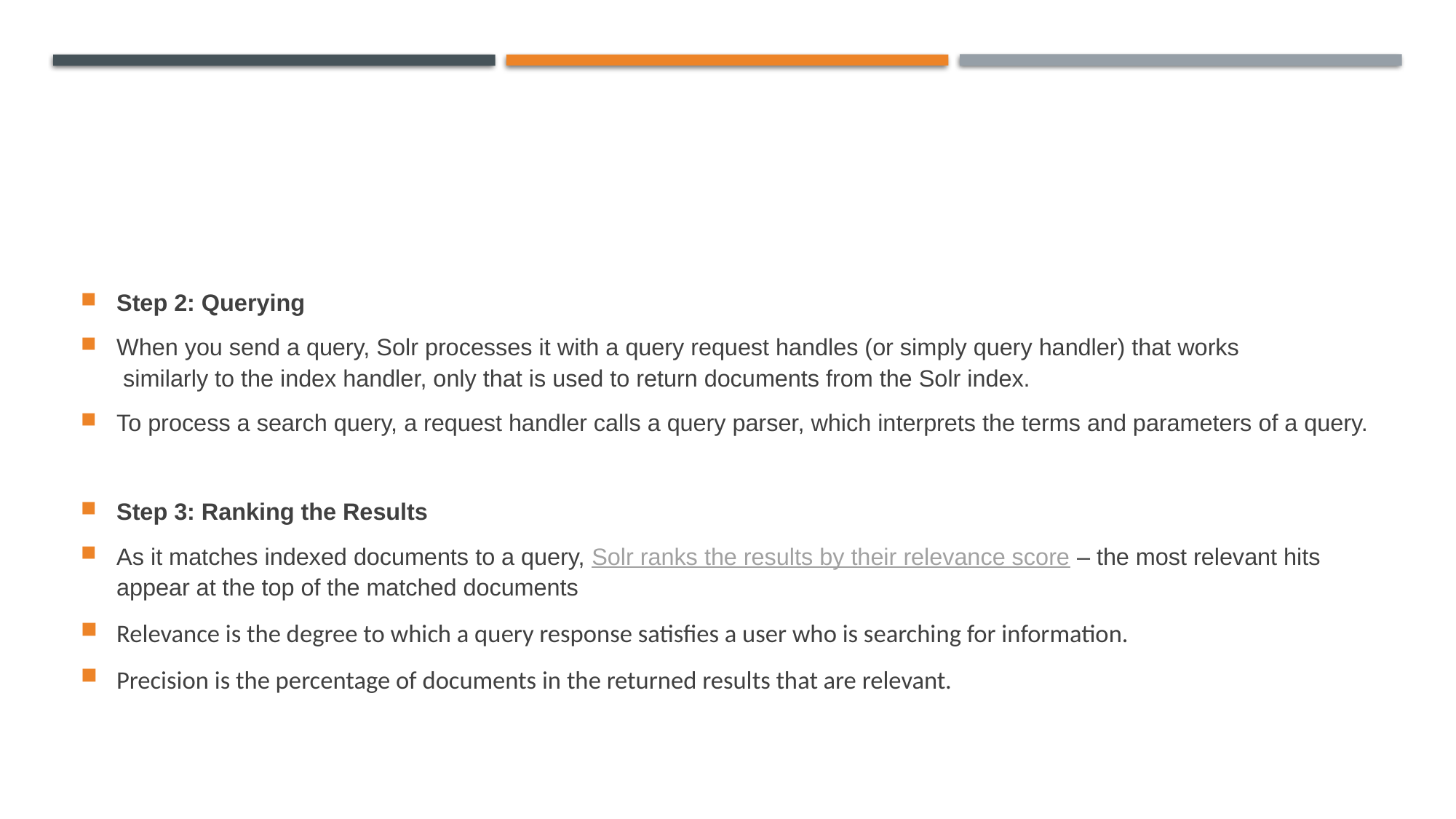

#
Step 2: Querying
When you send a query, Solr processes it with a query request handles (or simply query handler) that works
 similarly to the index handler, only that is used to return documents from the Solr index.
To process a search query, a request handler calls a query parser, which interprets the terms and parameters of a query.

Step 3: Ranking the Results
As it matches indexed documents to a query, Solr ranks the results by their relevance score – the most relevant hits appear at the top of the matched documents
Relevance is the degree to which a query response satisfies a user who is searching for information.
Precision is the percentage of documents in the returned results that are relevant.